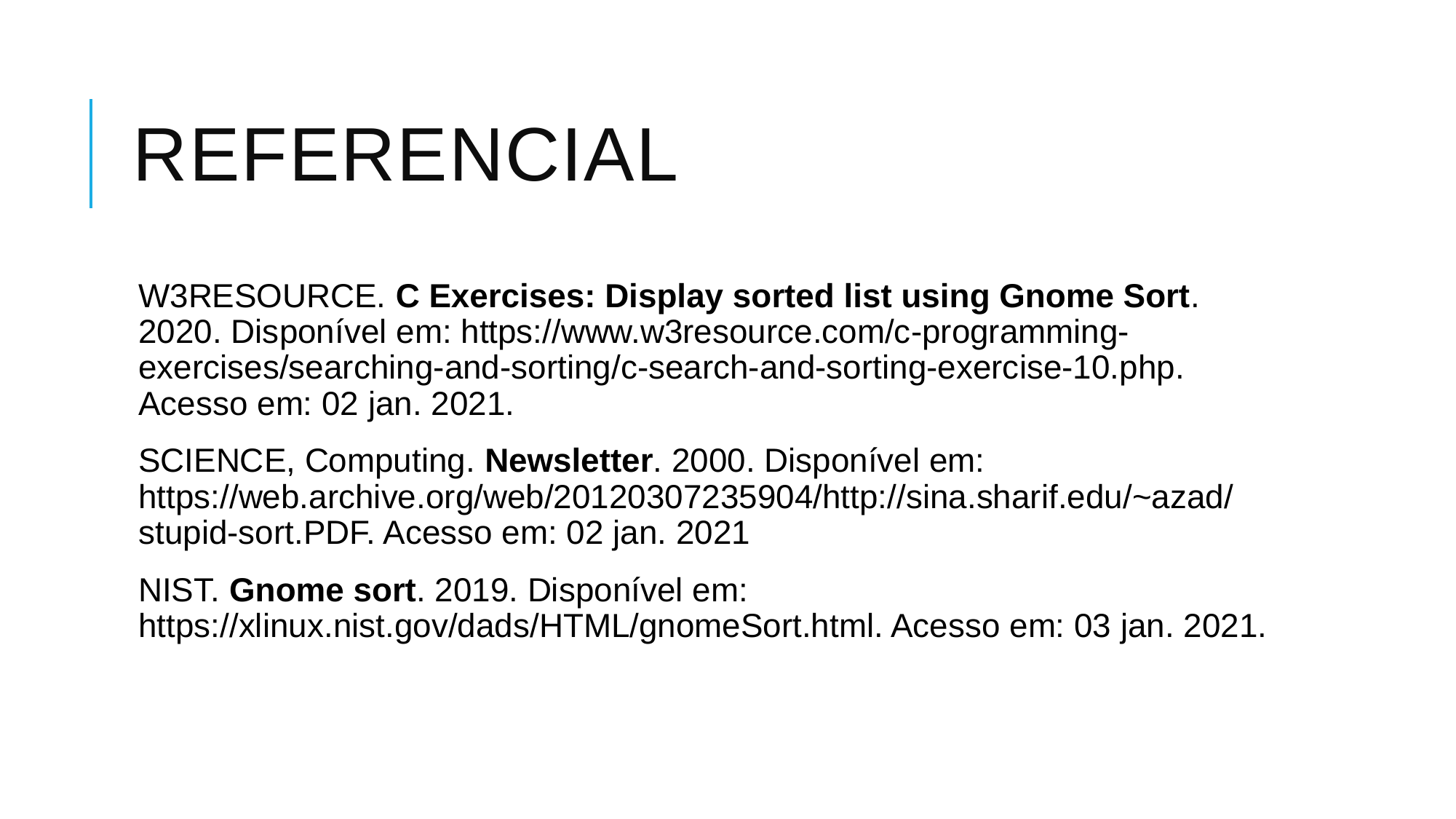

# REFERENCIAL
W3RESOURCE. C Exercises: Display sorted list using Gnome Sort. 2020. Disponível em: https://www.w3resource.com/c-programming-exercises/searching-and-sorting/c-search-and-sorting-exercise-10.php. Acesso em: 02 jan. 2021.
SCIENCE, Computing. Newsletter. 2000. Disponível em: https://web.archive.org/web/20120307235904/http://sina.sharif.edu/~azad/stupid-sort.PDF. Acesso em: 02 jan. 2021
NIST. Gnome sort. 2019. Disponível em: https://xlinux.nist.gov/dads/HTML/gnomeSort.html. Acesso em: 03 jan. 2021.